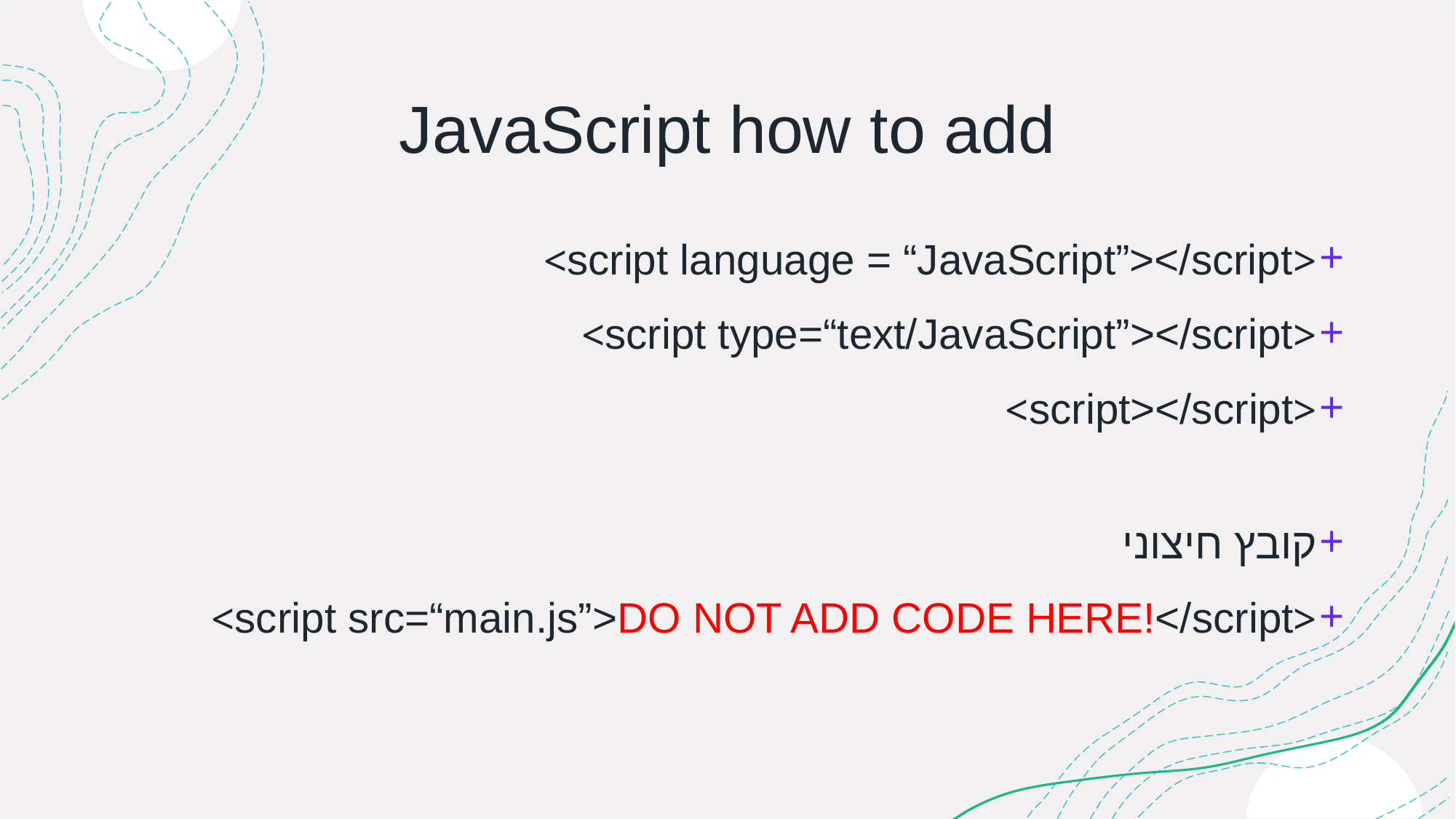

# JavaScript how to add
<script language = “JavaScript”></script>
<script type=“text/JavaScript”></script>
<script></script>
קובץ חיצוני
<script src=“main.js”>DO NOT ADD CODE HERE!</script>